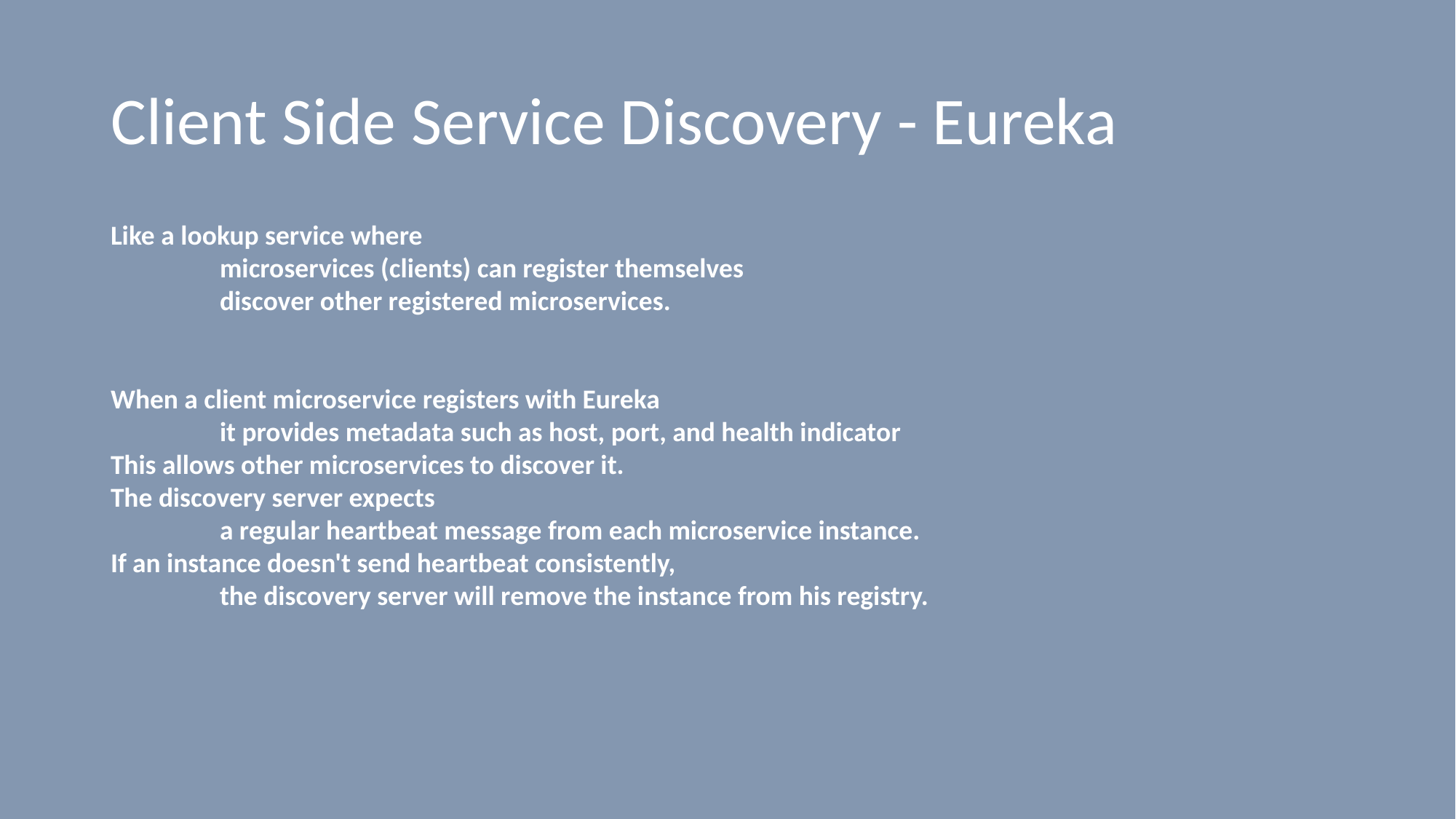

# Client Side Service Discovery - Eureka
Like a lookup service where
	microservices (clients) can register themselves
	discover other registered microservices.

When a client microservice registers with Eureka
	it provides metadata such as host, port, and health indicator
This allows other microservices to discover it.
The discovery server expects
	a regular heartbeat message from each microservice instance.
If an instance doesn't send heartbeat consistently,
	the discovery server will remove the instance from his registry.